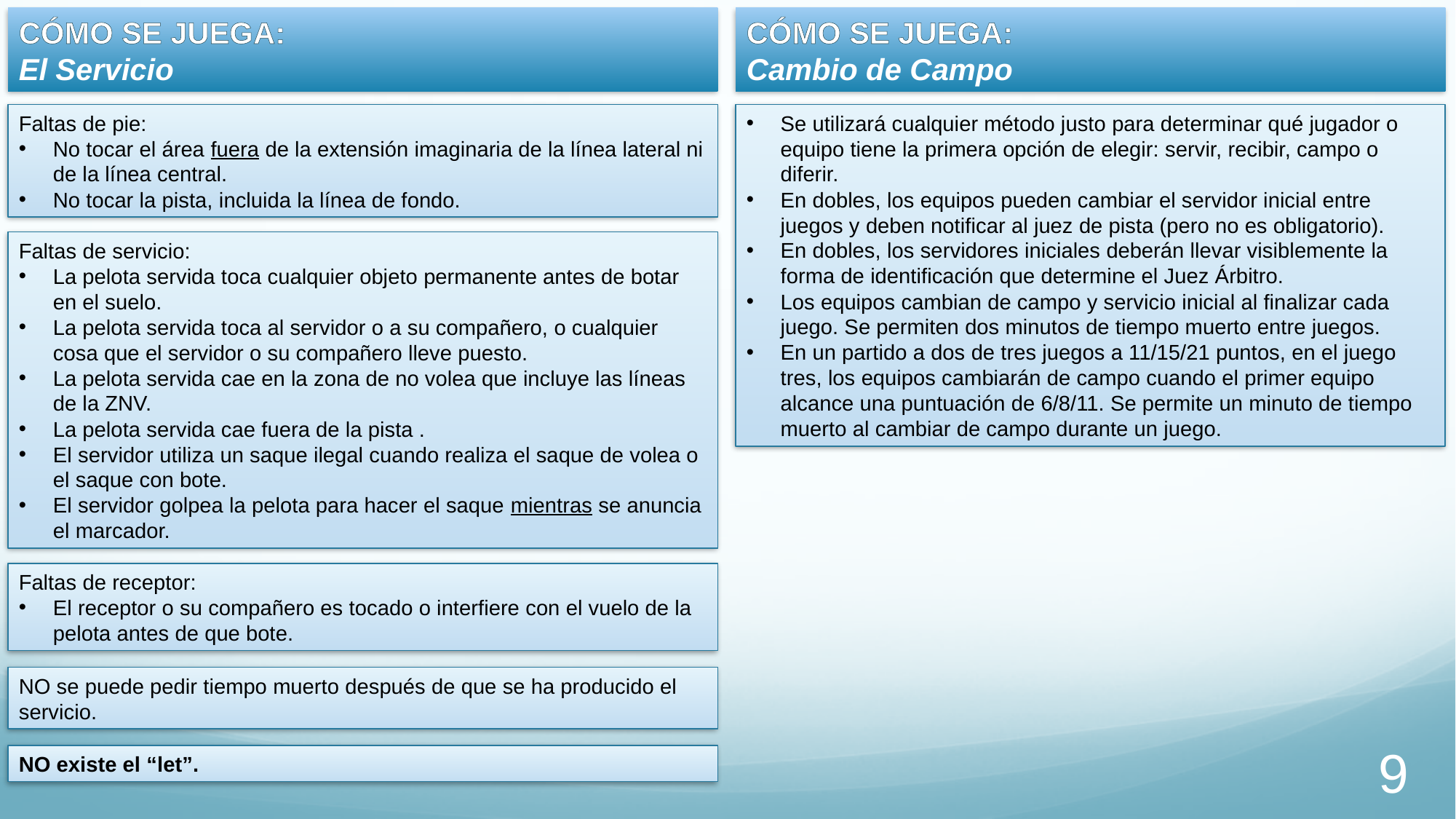

CÓMO SE JUEGA:
El Servicio
CÓMO SE JUEGA:
Cambio de Campo
Faltas de pie:
No tocar el área fuera de la extensión imaginaria de la línea lateral ni de la línea central.
No tocar la pista, incluida la línea de fondo.
Se utilizará cualquier método justo para determinar qué jugador o equipo tiene la primera opción de elegir: servir, recibir, campo o diferir.
En dobles, los equipos pueden cambiar el servidor inicial entre juegos y deben notificar al juez de pista (pero no es obligatorio).
En dobles, los servidores iniciales deberán llevar visiblemente la forma de identificación que determine el Juez Árbitro.
Los equipos cambian de campo y servicio inicial al finalizar cada juego. Se permiten dos minutos de tiempo muerto entre juegos.
En un partido a dos de tres juegos a 11/15/21 puntos, en el juego tres, los equipos cambiarán de campo cuando el primer equipo alcance una puntuación de 6/8/11. Se permite un minuto de tiempo muerto al cambiar de campo durante un juego.
Faltas de servicio:
La pelota servida toca cualquier objeto permanente antes de botar en el suelo.
La pelota servida toca al servidor o a su compañero, o cualquier cosa que el servidor o su compañero lleve puesto.
La pelota servida cae en la zona de no volea que incluye las líneas de la ZNV.
La pelota servida cae fuera de la pista .
El servidor utiliza un saque ilegal cuando realiza el saque de volea o el saque con bote.
El servidor golpea la pelota para hacer el saque mientras se anuncia el marcador.
Faltas de receptor:
El receptor o su compañero es tocado o interfiere con el vuelo de la pelota antes de que bote.
NO se puede pedir tiempo muerto después de que se ha producido el servicio.
9
NO existe el “let”.